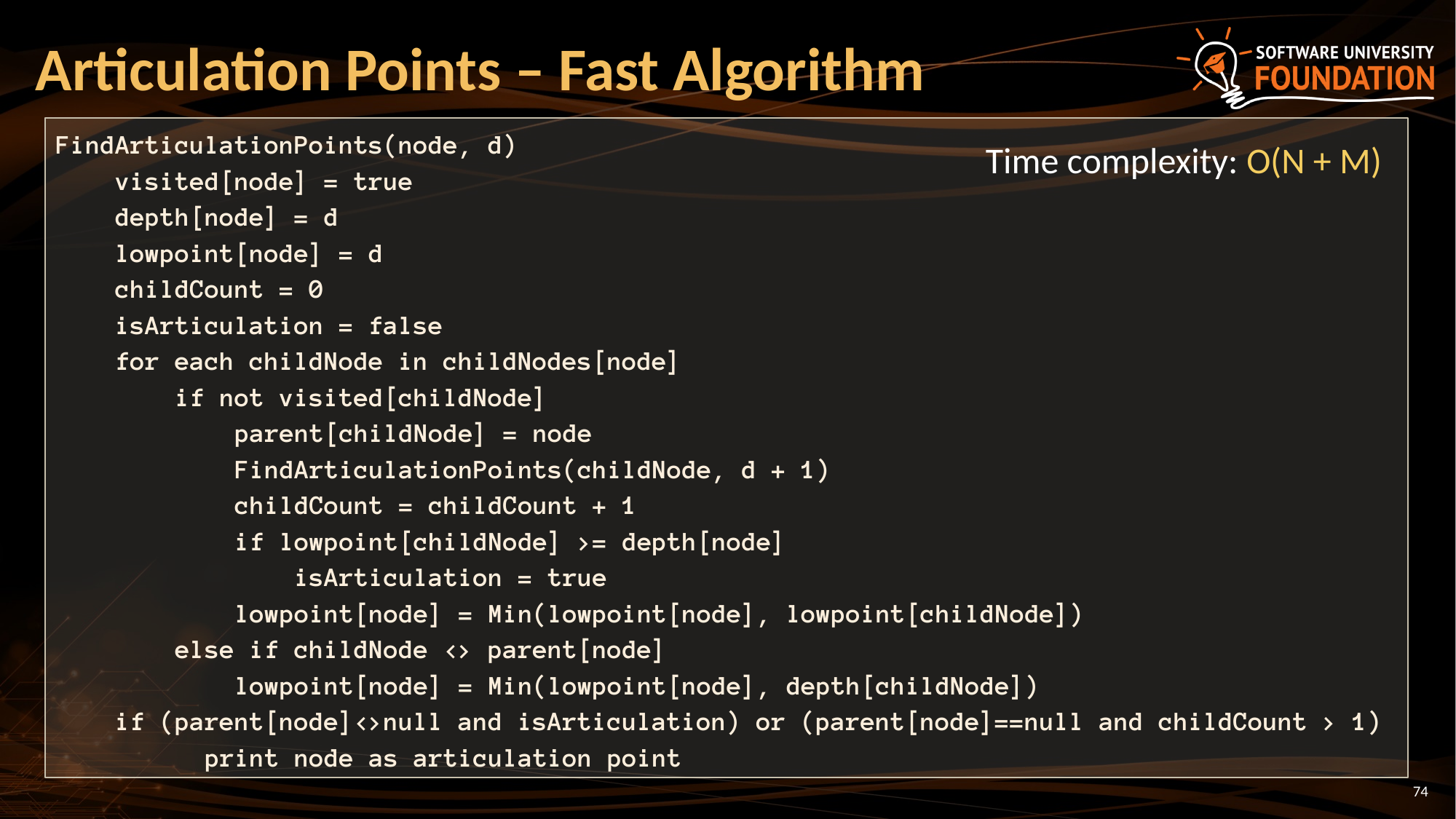

# Articulation Points – Fast Algorithm
FindArticulationPoints(node, d)
    visited[node] = true
    depth[node] = d
    lowpoint[node] = d
    childCount = 0
    isArticulation = false
    for each childNode in childNodes[node]
        if not visited[childNode]
            parent[childNode] = node
            FindArticulationPoints(childNode, d + 1)
            childCount = childCount + 1
            if lowpoint[childNode] >= depth[node]
                isArticulation = true
            lowpoint[node] = Min(lowpoint[node], lowpoint[childNode])
        else if childNode <> parent[node]
            lowpoint[node] = Min(lowpoint[node], depth[childNode])
    if (parent[node]<>null and isArticulation) or (parent[node]==null and childCount > 1)
          print node as articulation point
Time complexity: O(N + M)
74